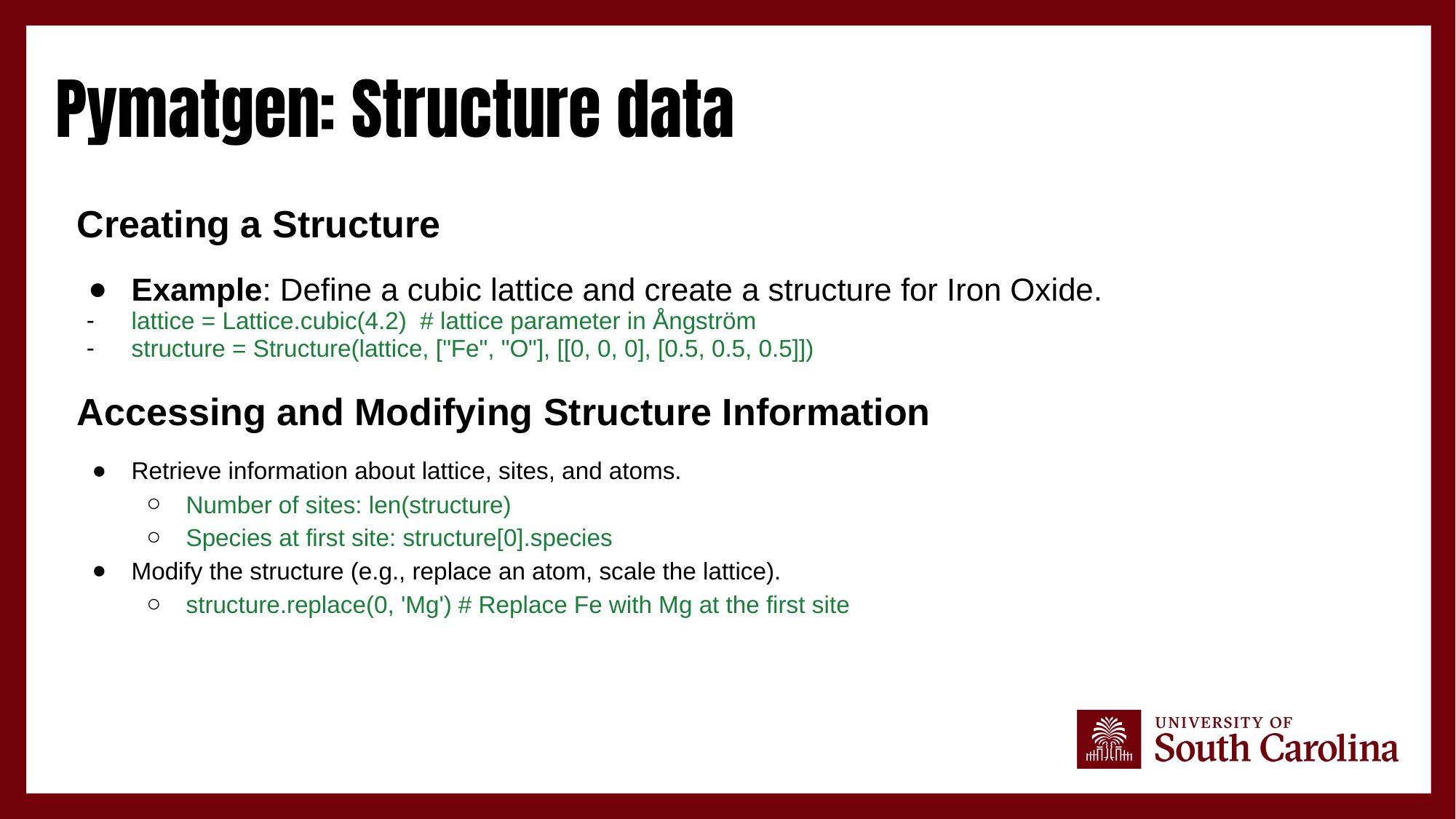

# Pymatgen: Structure data
Creating a Structure
Example: Define a cubic lattice and create a structure for Iron Oxide.
lattice = Lattice.cubic(4.2)  # lattice parameter in Ångström
structure = Structure(lattice, ["Fe", "O"], [[0, 0, 0], [0.5, 0.5, 0.5]])
Accessing and Modifying Structure Information
Retrieve information about lattice, sites, and atoms.
Number of sites: len(structure)
Species at first site: structure[0].species
Modify the structure (e.g., replace an atom, scale the lattice).
structure.replace(0, 'Mg') # Replace Fe with Mg at the first site